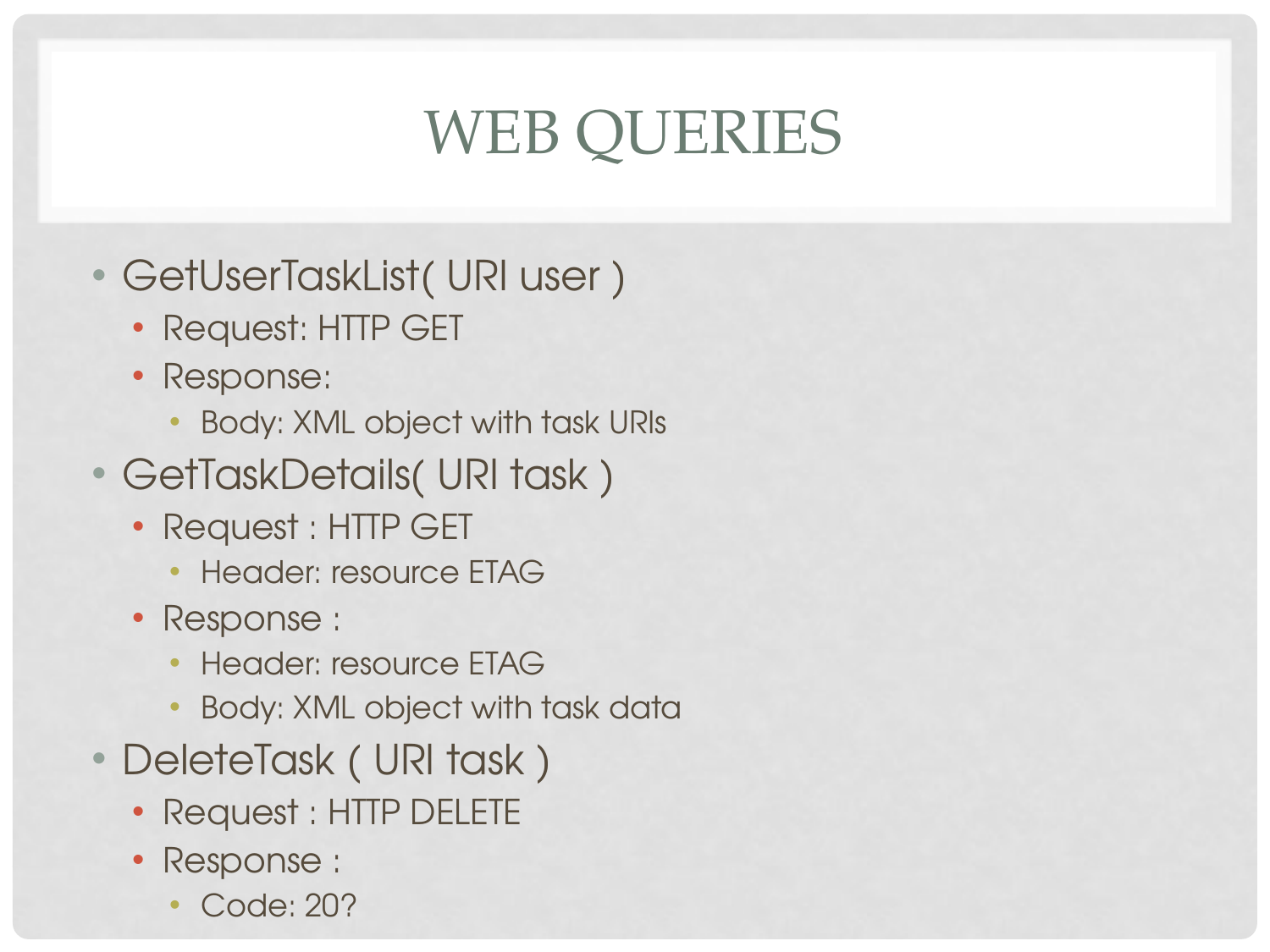

# Web Queries
GetUserTaskList( URI user )
Request: HTTP GET
Response:
Body: XML object with task URIs
GetTaskDetails( URI task )
Request : HTTP GET
Header: resource ETAG
Response :
Header: resource ETAG
Body: XML object with task data
DeleteTask ( URI task )
Request : HTTP DELETE
Response :
Code: 20?